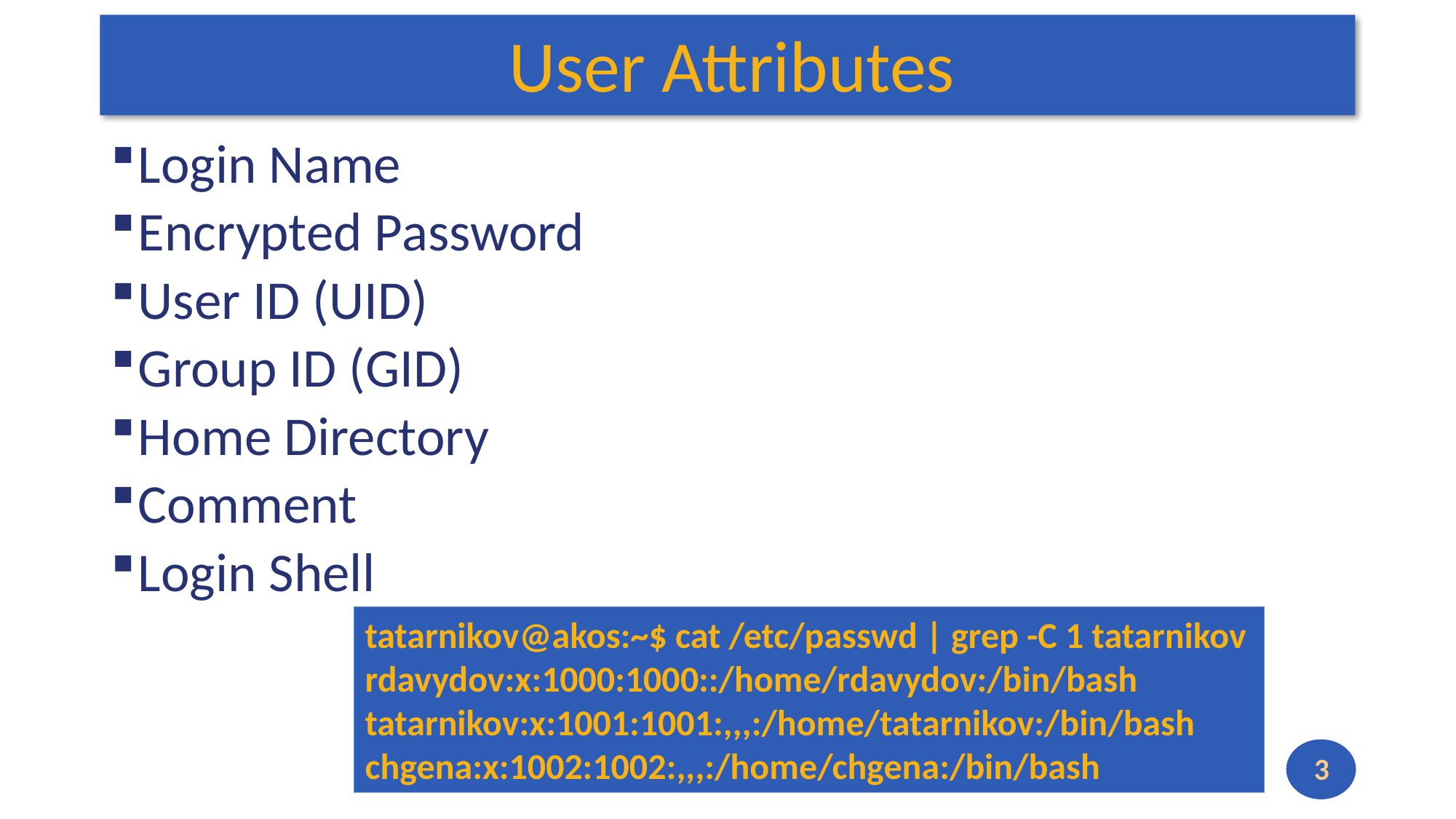

# User Attributes
Login Name
Encrypted Password
User ID (UID)
Group ID (GID)
Home Directory
Comment
Login Shell
tatarnikov@akos:~$ cat /etc/passwd | grep -C 1 tatarnikov
rdavydov:x:1000:1000::/home/rdavydov:/bin/bash
tatarnikov:x:1001:1001:,,,:/home/tatarnikov:/bin/bash
chgena:x:1002:1002:,,,:/home/chgena:/bin/bash
3